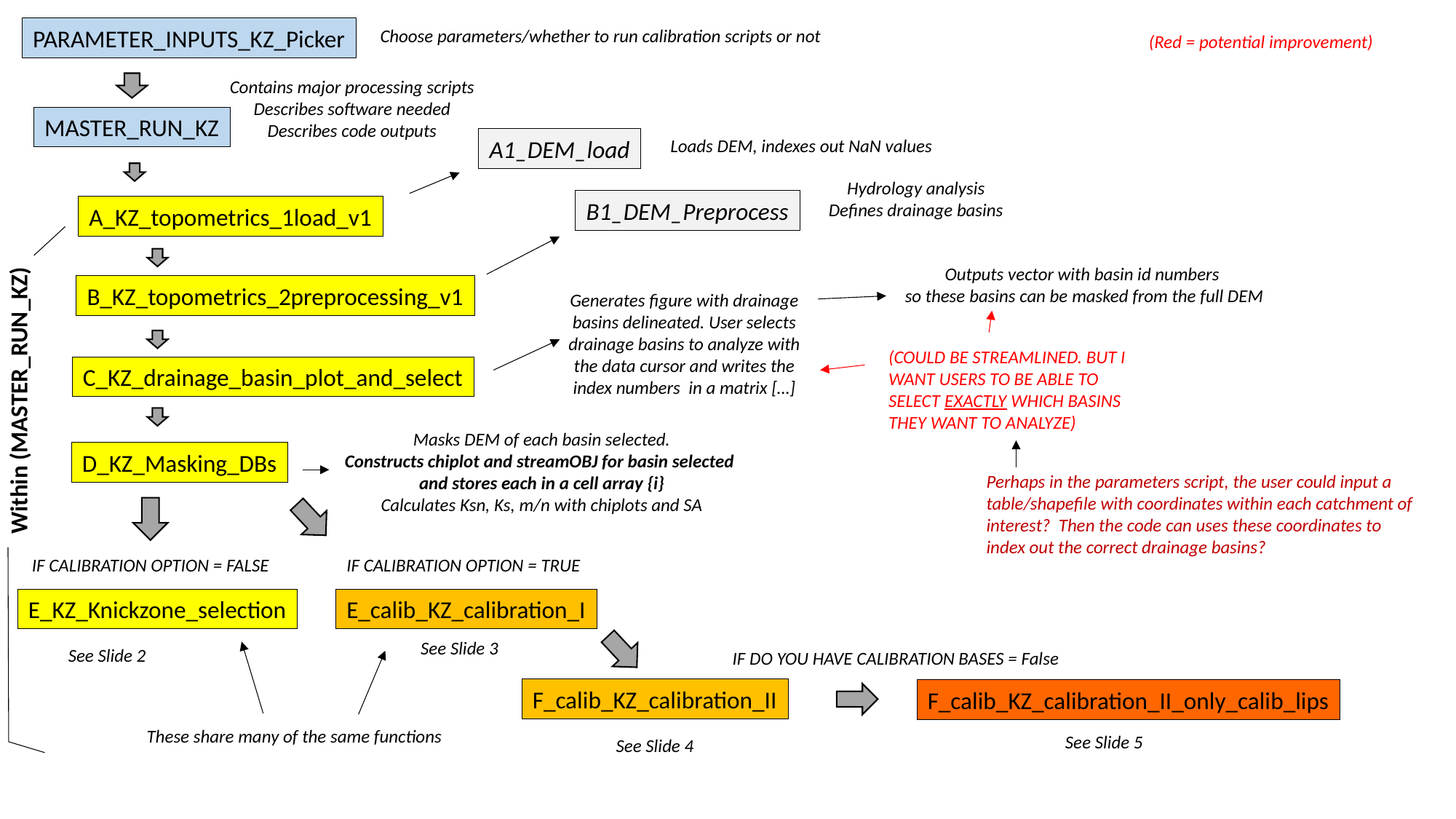

PARAMETER_INPUTS_KZ_Picker
Choose parameters/whether to run calibration scripts or not
(Red = potential improvement)
Contains major processing scripts
Describes software needed
Describes code outputs

MASTER_RUN_KZ
A1_DEM_load
Loads DEM, indexes out NaN values

Hydrology analysis
Defines drainage basins
B1_DEM_Preprocess
A_KZ_topometrics_1load_v1

Outputs vector with basin id numbers
so these basins can be masked from the full DEM
B_KZ_topometrics_2preprocessing_v1
Generates figure with drainage basins delineated. User selects drainage basins to analyze with the data cursor and writes the index numbers  in a matrix […]

(COULD BE STREAMLINED. BUT I WANT USERS TO BE ABLE TO SELECT EXACTLY WHICH BASINS THEY WANT TO ANALYZE)

C_KZ_drainage_basin_plot_and_select
Within (MASTER_RUN_KZ)

Masks DEM of each basin selected.
Constructs chiplot and streamOBJ for basin selected
and stores each in a cell array {i}
Calculates Ksn, Ks, m/n with chiplots and SA
D_KZ_Masking_DBs
Perhaps in the parameters script, the user could input a table/shapefile with coordinates within each catchment of interest?  Then the code can uses these coordinates to index out the correct drainage basins?

IF CALIBRATION OPTION = FALSE
IF CALIBRATION OPTION = TRUE
E_KZ_Knickzone_selection
E_calib_KZ_calibration_I

See Slide 3
See Slide 2
IF DO YOU HAVE CALIBRATION BASES = False

F_calib_KZ_calibration_II
F_calib_KZ_calibration_II_only_calib_lips
These share many of the same functions
See Slide 5
See Slide 4